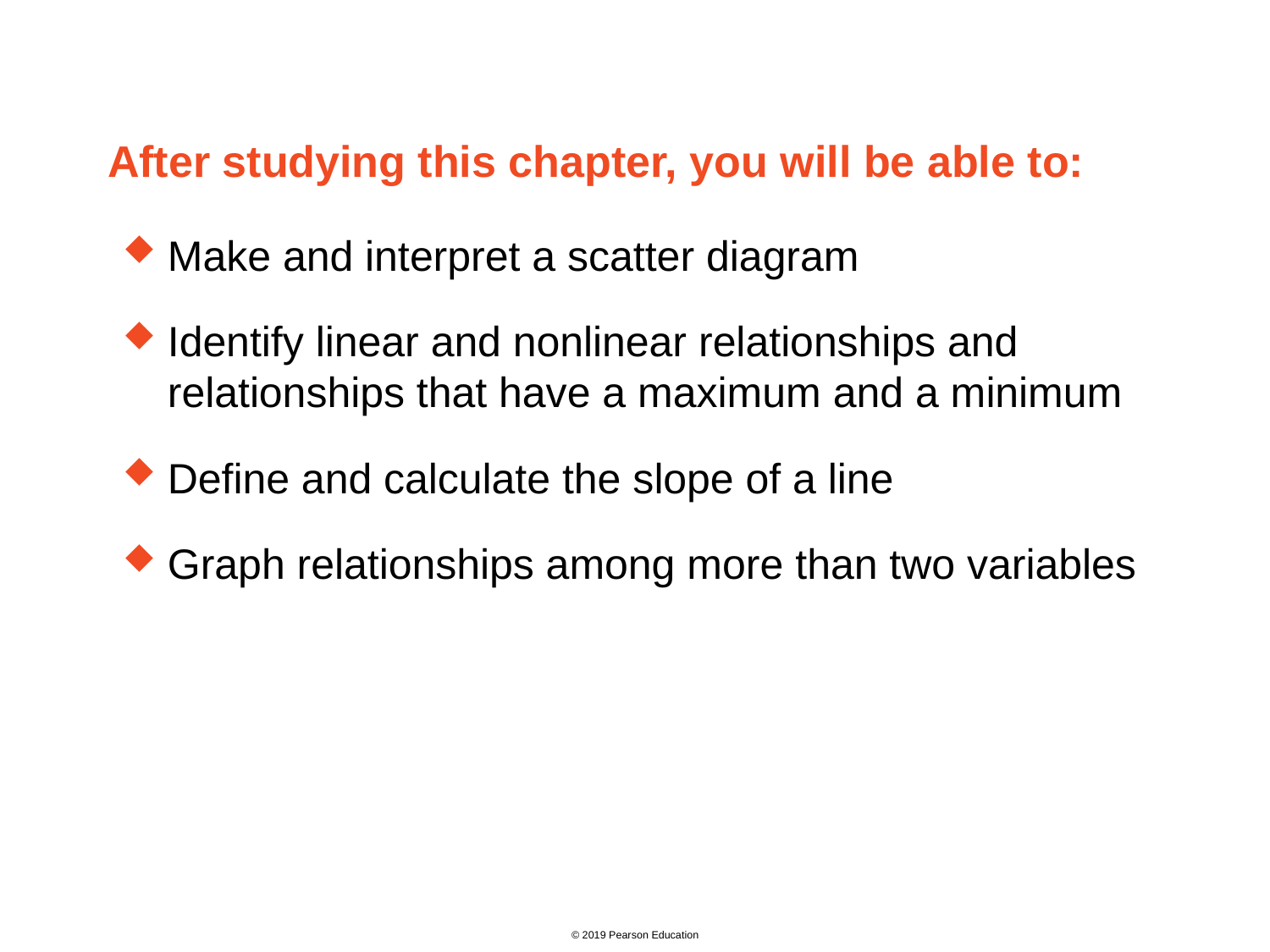

After studying this chapter, you will be able to:
Make and interpret a scatter diagram
Identify linear and nonlinear relationships and relationships that have a maximum and a minimum
Define and calculate the slope of a line
Graph relationships among more than two variables